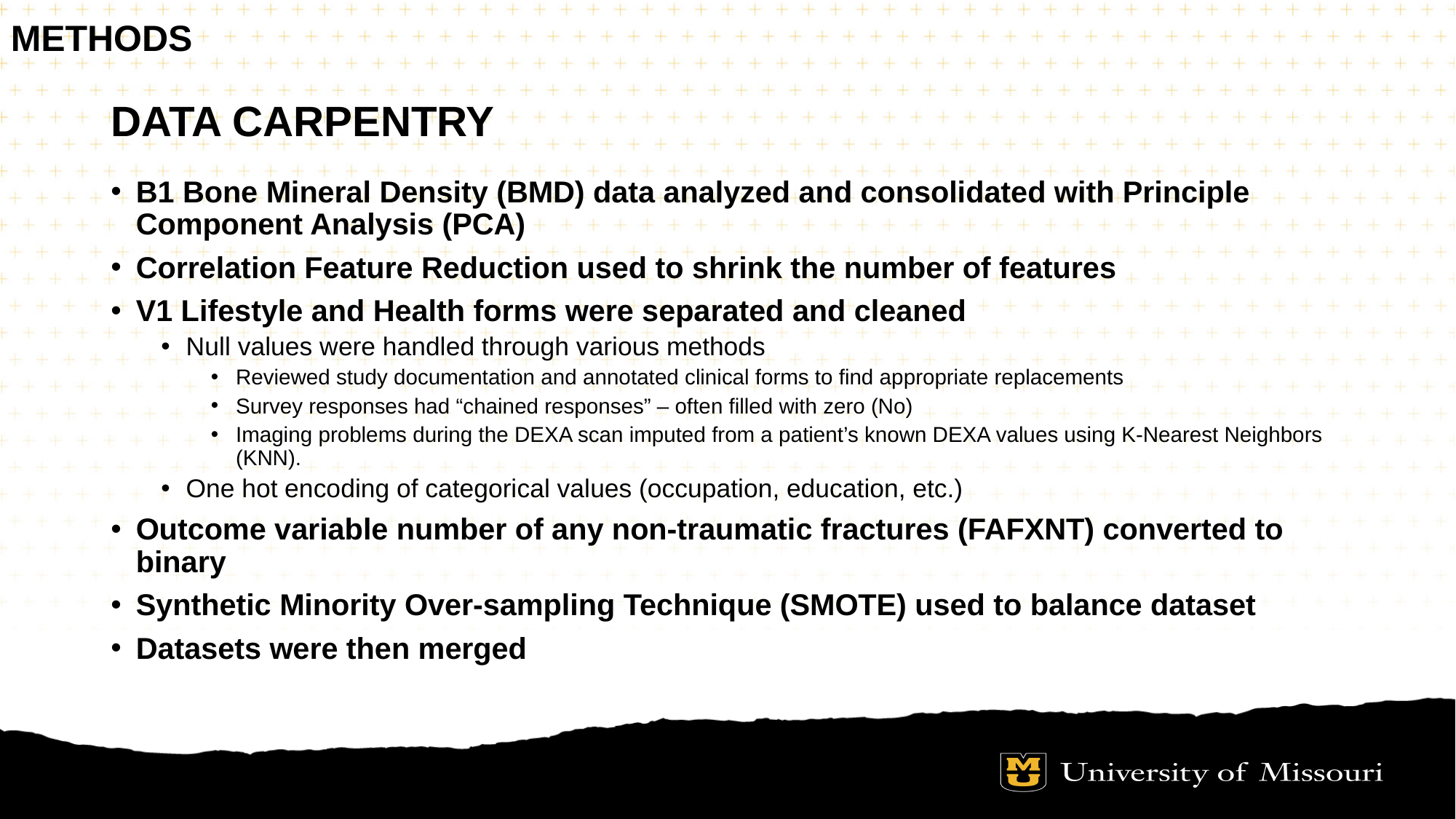

Methods
# Data Carpentry
B1 Bone Mineral Density (BMD) data analyzed and consolidated with Principle Component Analysis (PCA)
Correlation Feature Reduction used to shrink the number of features
V1 Lifestyle and Health forms were separated and cleaned
Null values were handled through various methods
Reviewed study documentation and annotated clinical forms to find appropriate replacements
Survey responses had “chained responses” – often filled with zero (No)
Imaging problems during the DEXA scan imputed from a patient’s known DEXA values using K-Nearest Neighbors (KNN).
One hot encoding of categorical values (occupation, education, etc.)
Outcome variable number of any non-traumatic fractures (FAFXNT) converted to binary
Synthetic Minority Over-sampling Technique (SMOTE) used to balance dataset
Datasets were then merged